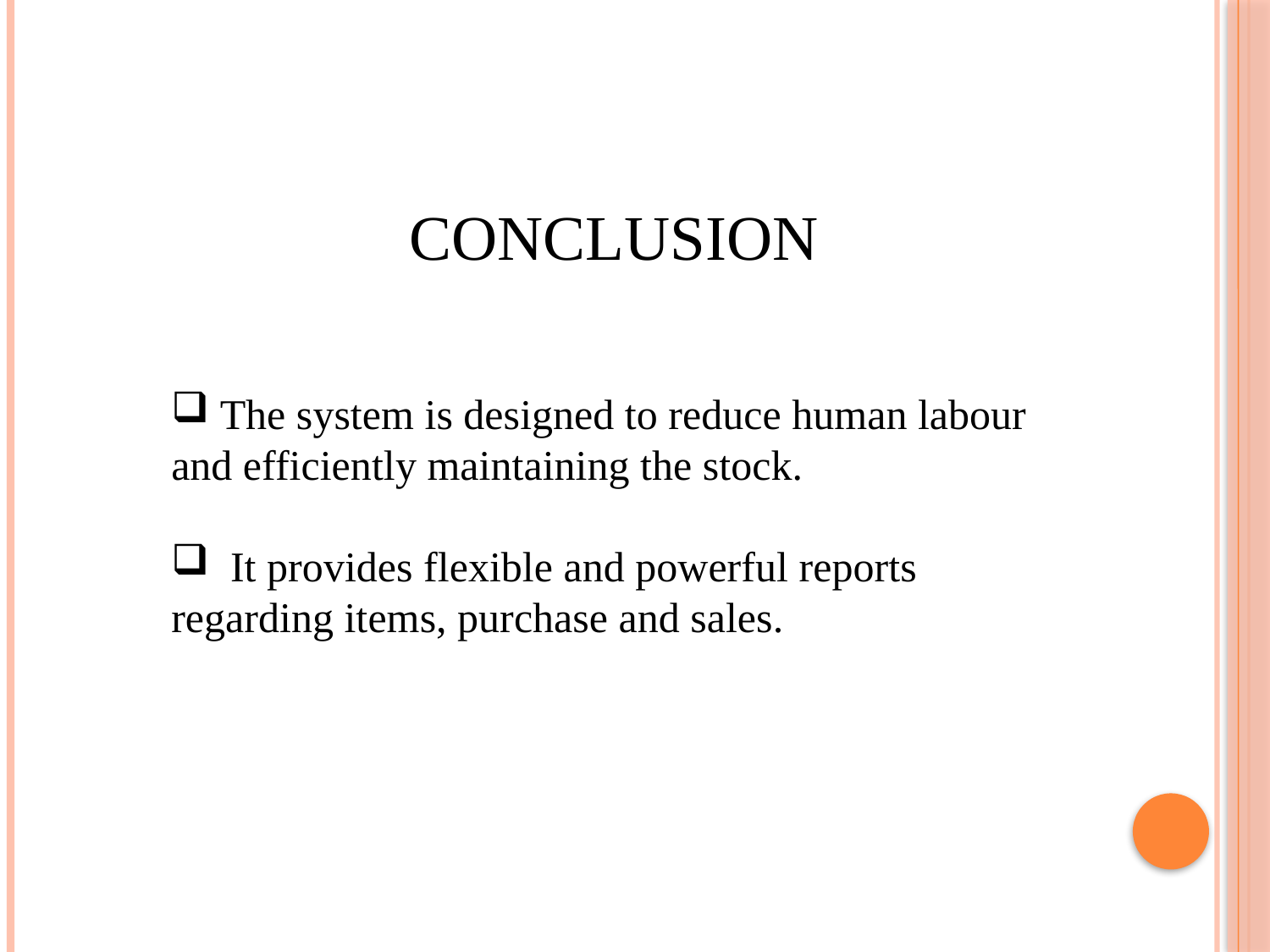

CONCLUSION

 The system is designed to reduce human labour and efficiently maintaining the stock.

  It provides flexible and powerful reports regarding items, purchase and sales.